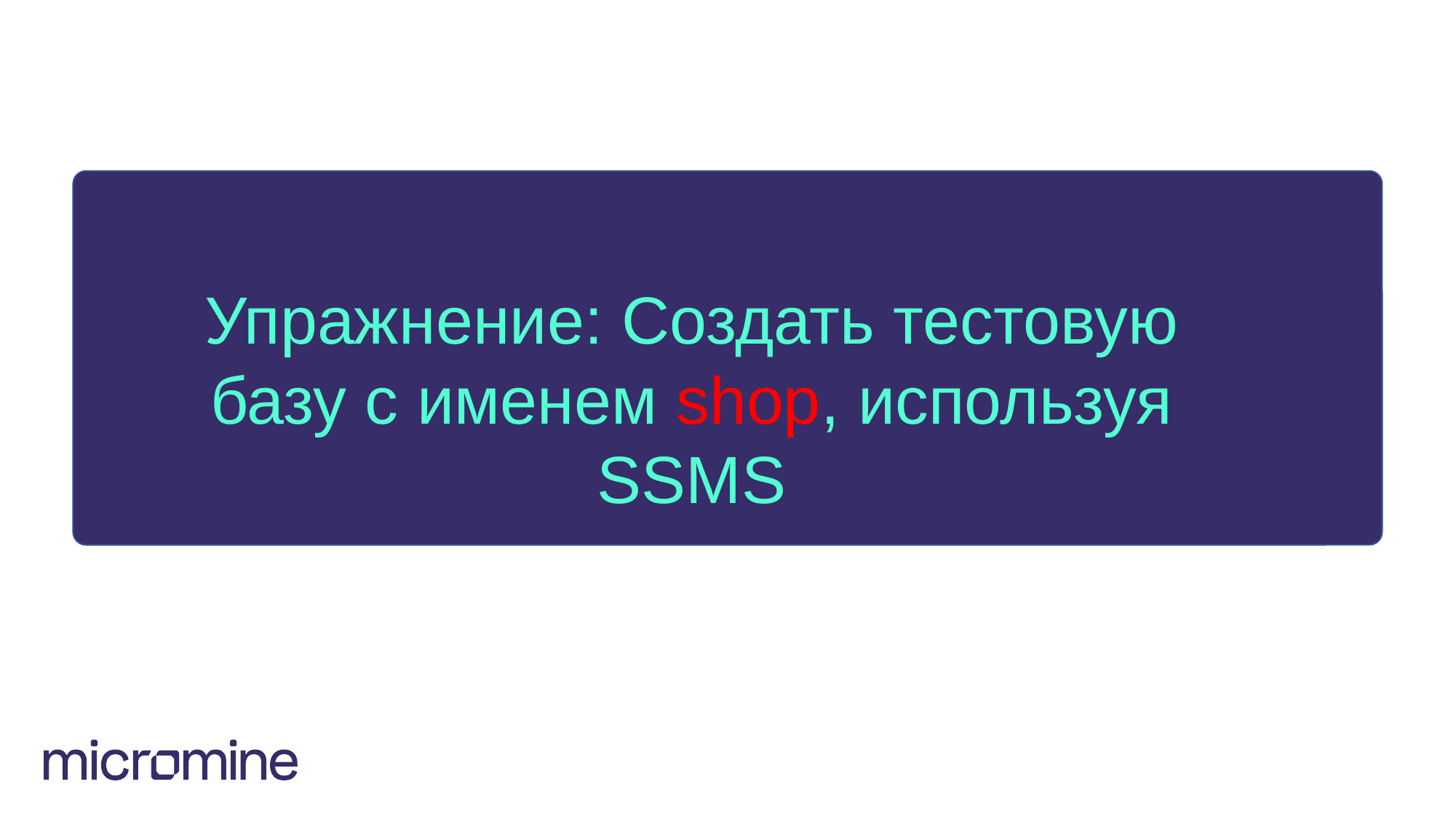

#

Упражнение: Создать тестовую базу с именем shop, используя SSMS